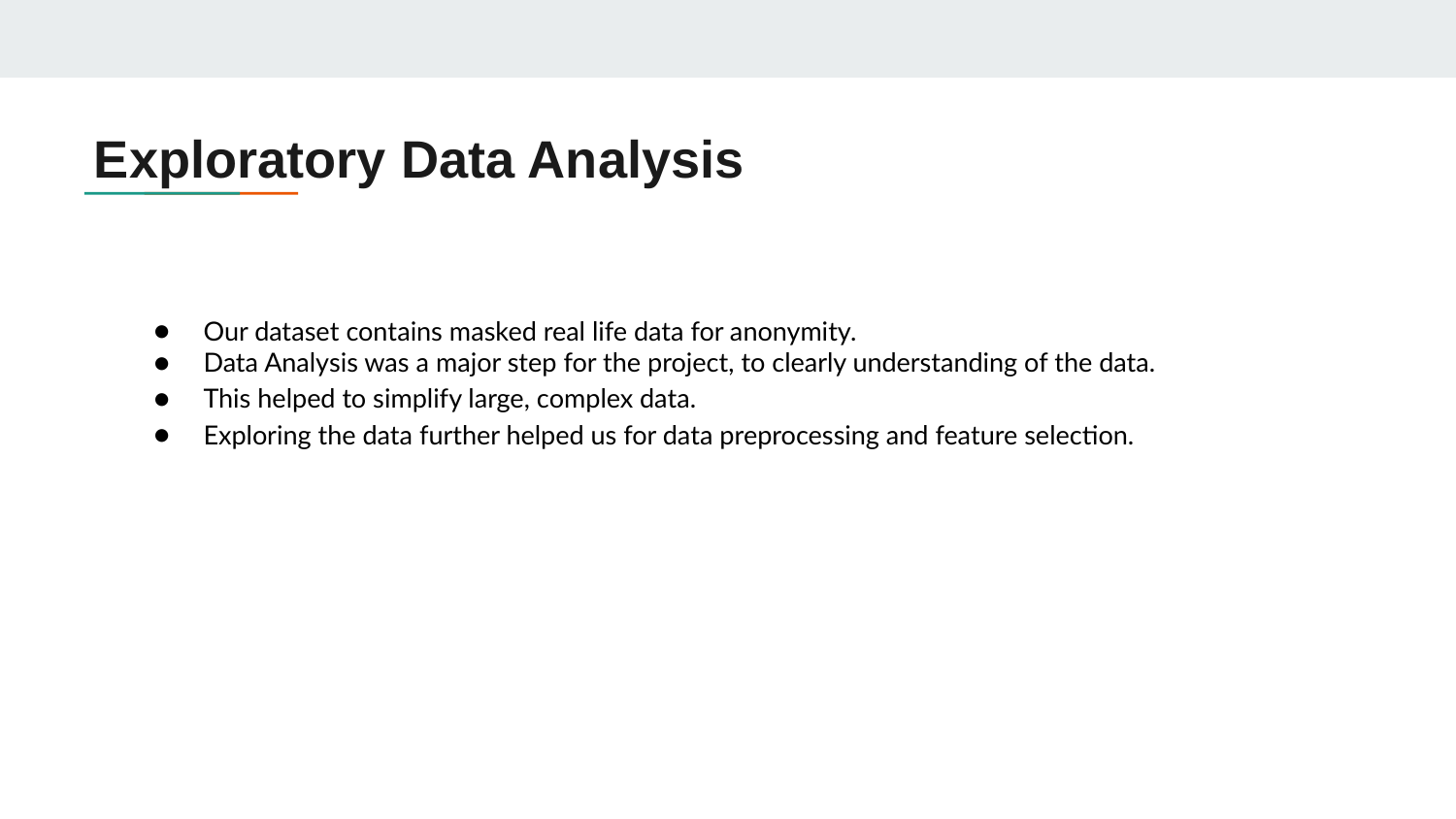

# Exploratory Data Analysis
Our dataset contains masked real life data for anonymity.
Data Analysis was a major step for the project, to clearly understanding of the data.
This helped to simplify large, complex data.
Exploring the data further helped us for data preprocessing and feature selection.